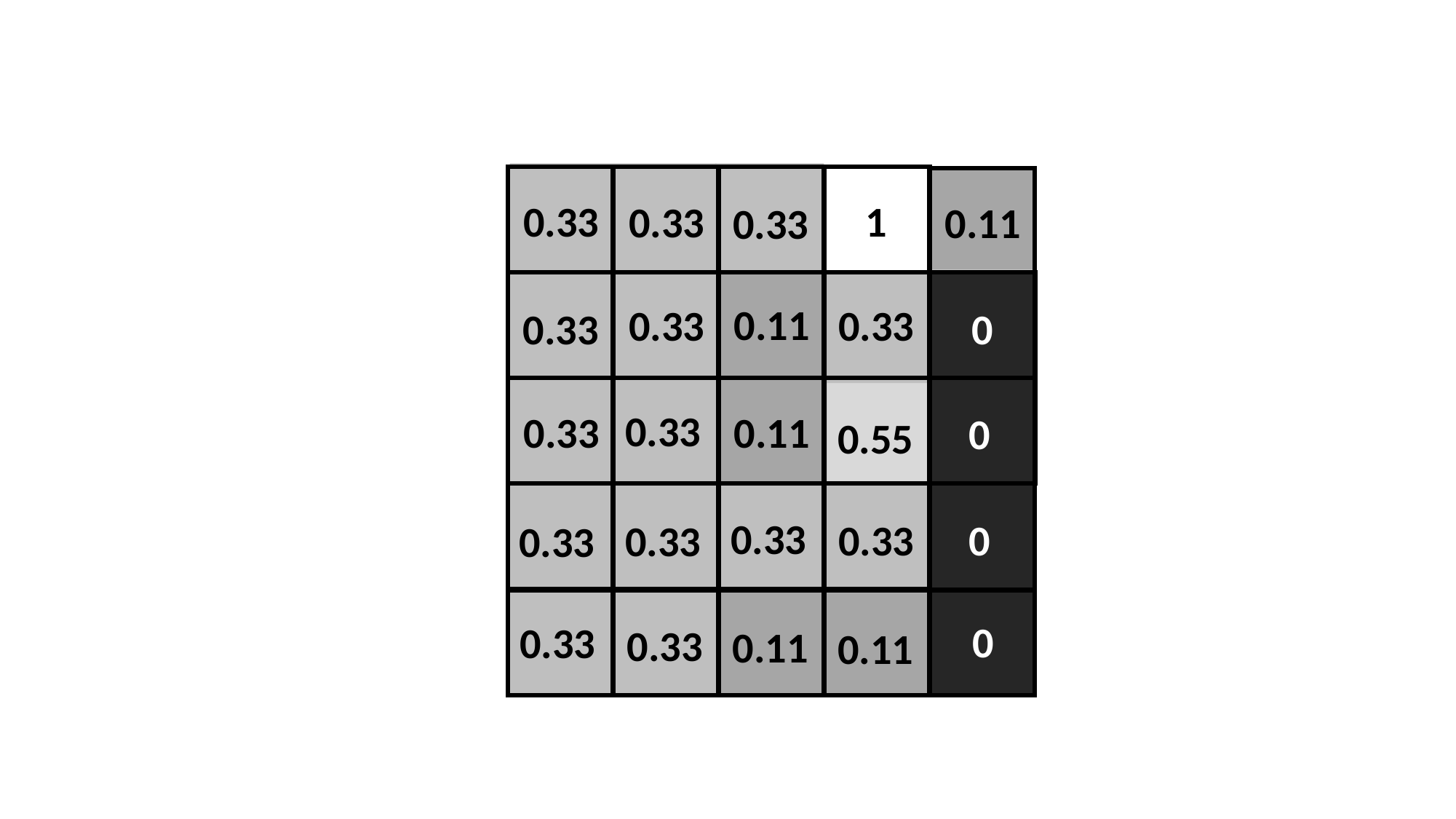

0.33
1
0.33
0.11
0.33

0.11
0.33
0.33
0.33
0

0.33
0.33
0.11
0
0.55

0.33
0
0.33
0.33
0.33

0
0.33
0.33
0.11
0.11